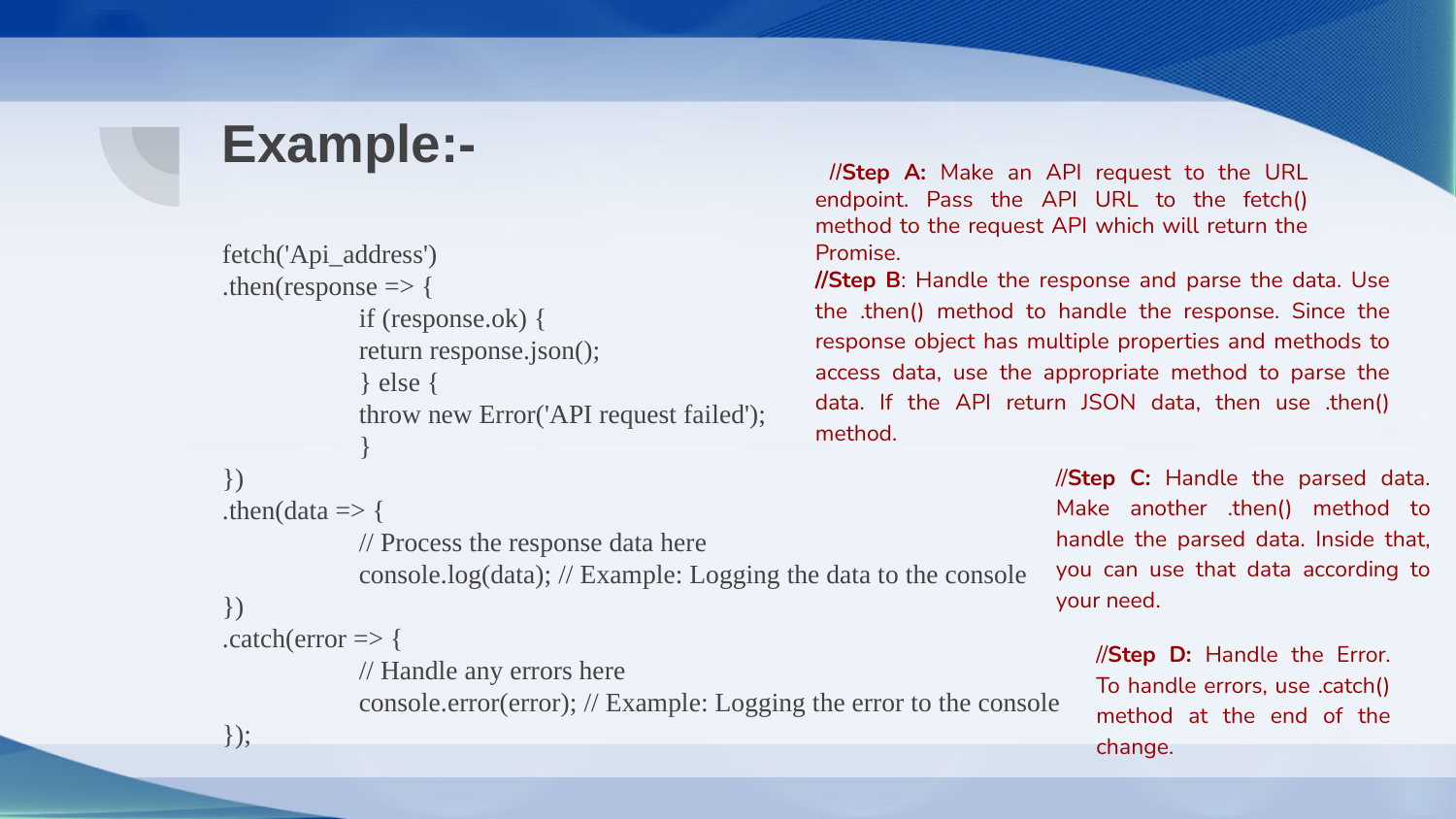

# Example:-

fetch('Api_address')
.then(response => {
	if (response.ok) {
	return response.json();
	} else {
	throw new Error('API request failed');
	}
})
.then(data => {
	// Process the response data here
	console.log(data); // Example: Logging the data to the console
})
.catch(error => {
	// Handle any errors here
	console.error(error); // Example: Logging the error to the console
});

 //Step A: Make an API request to the URL endpoint. Pass the API URL to the fetch() method to the request API which will return the Promise.
//Step B: Handle the response and parse the data. Use the .then() method to handle the response. Since the response object has multiple properties and methods to access data, use the appropriate method to parse the data. If the API return JSON data, then use .then() method.

//Step C: Handle the parsed data. Make another .then() method to handle the parsed data. Inside that, you can use that data according to your need.

//Step D: Handle the Error. To handle errors, use .catch() method at the end of the change.